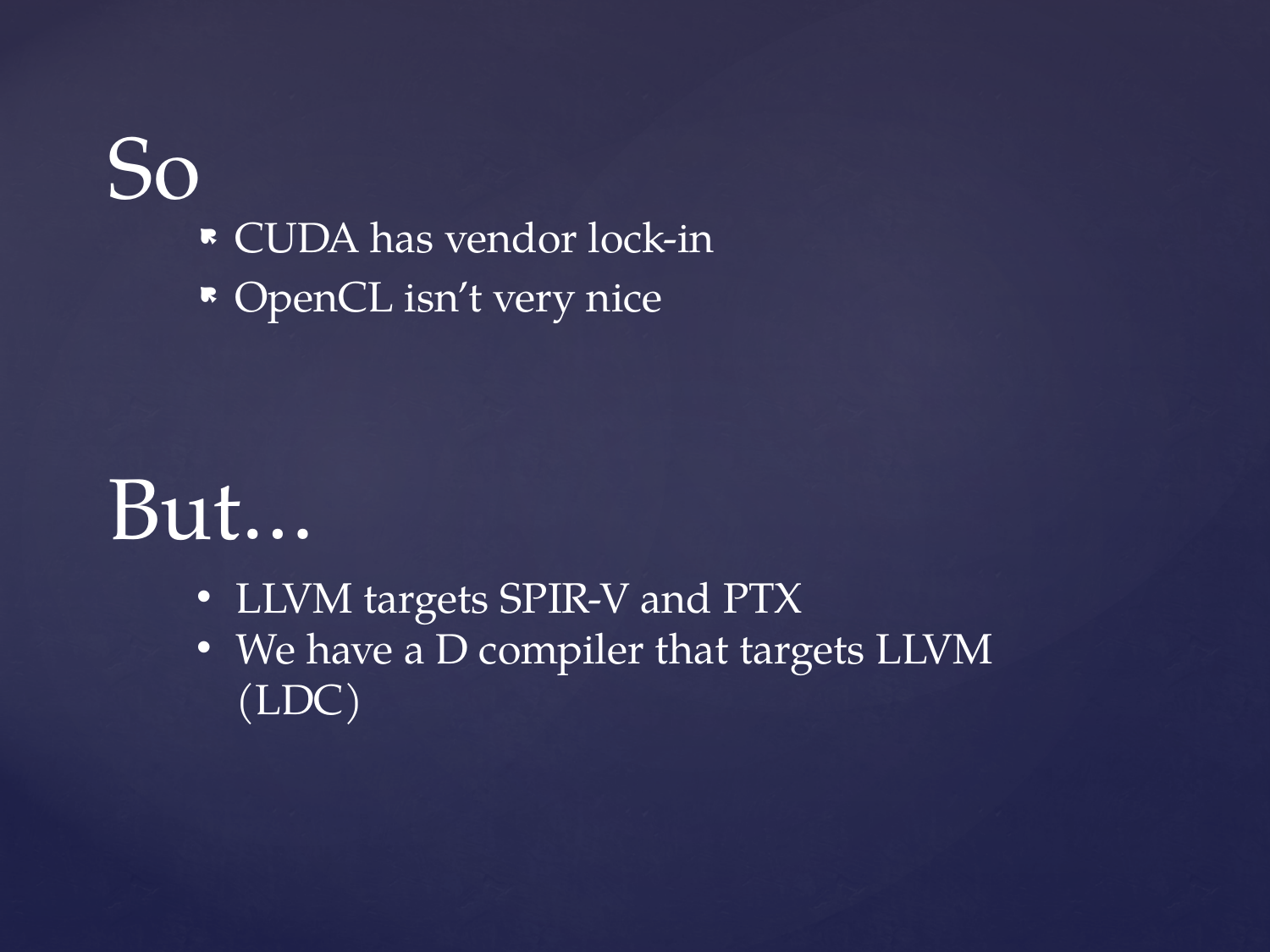

# So
CUDA has vendor lock-in
OpenCL isn’t very nice
But…
LLVM targets SPIR-V and PTX
We have a D compiler that targets LLVM (LDC)